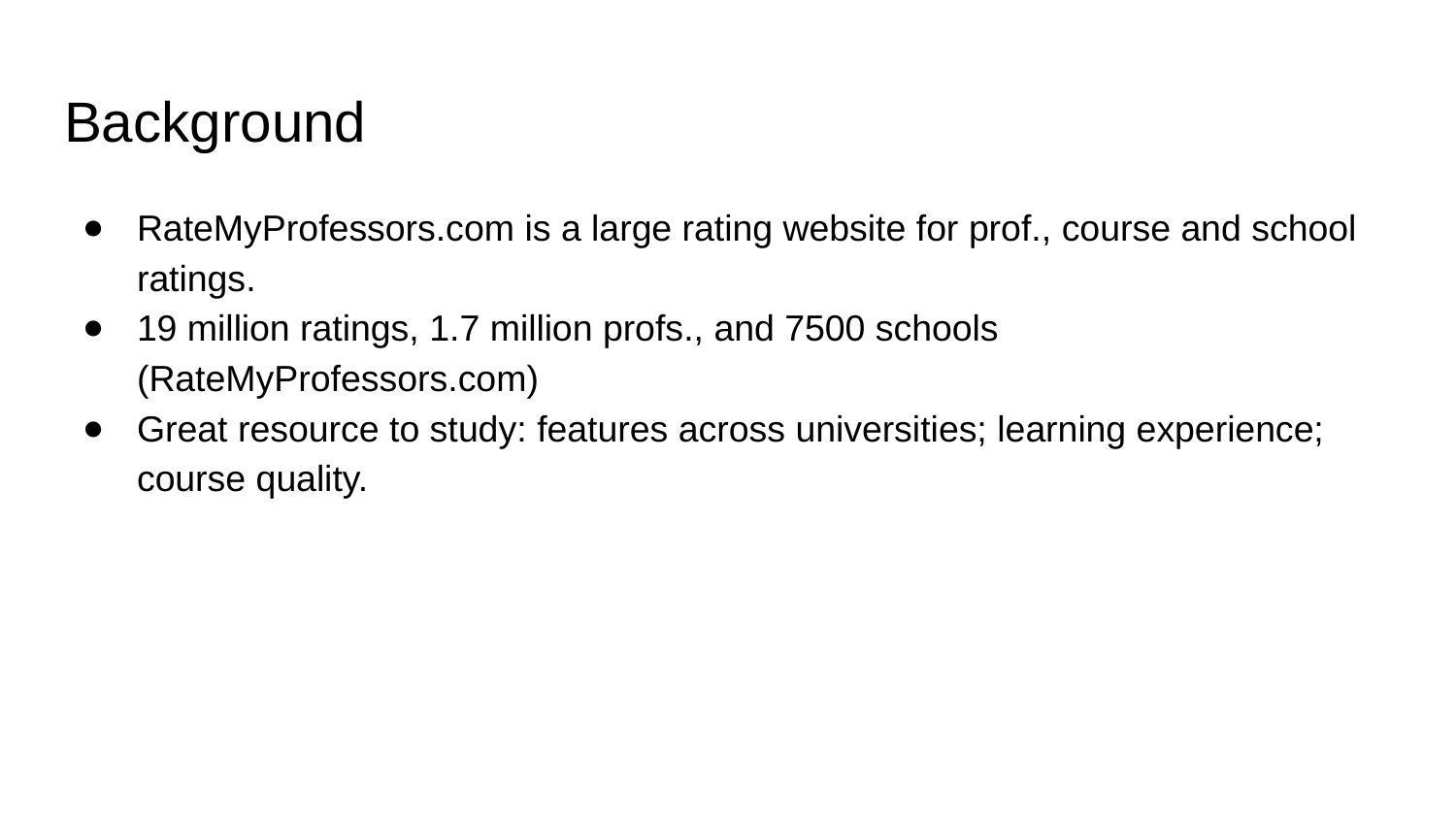

# Background
RateMyProfessors.com is a large rating website for prof., course and school ratings.
19 million ratings, 1.7 million profs., and 7500 schools (RateMyProfessors.com)
Great resource to study: features across universities; learning experience; course quality.